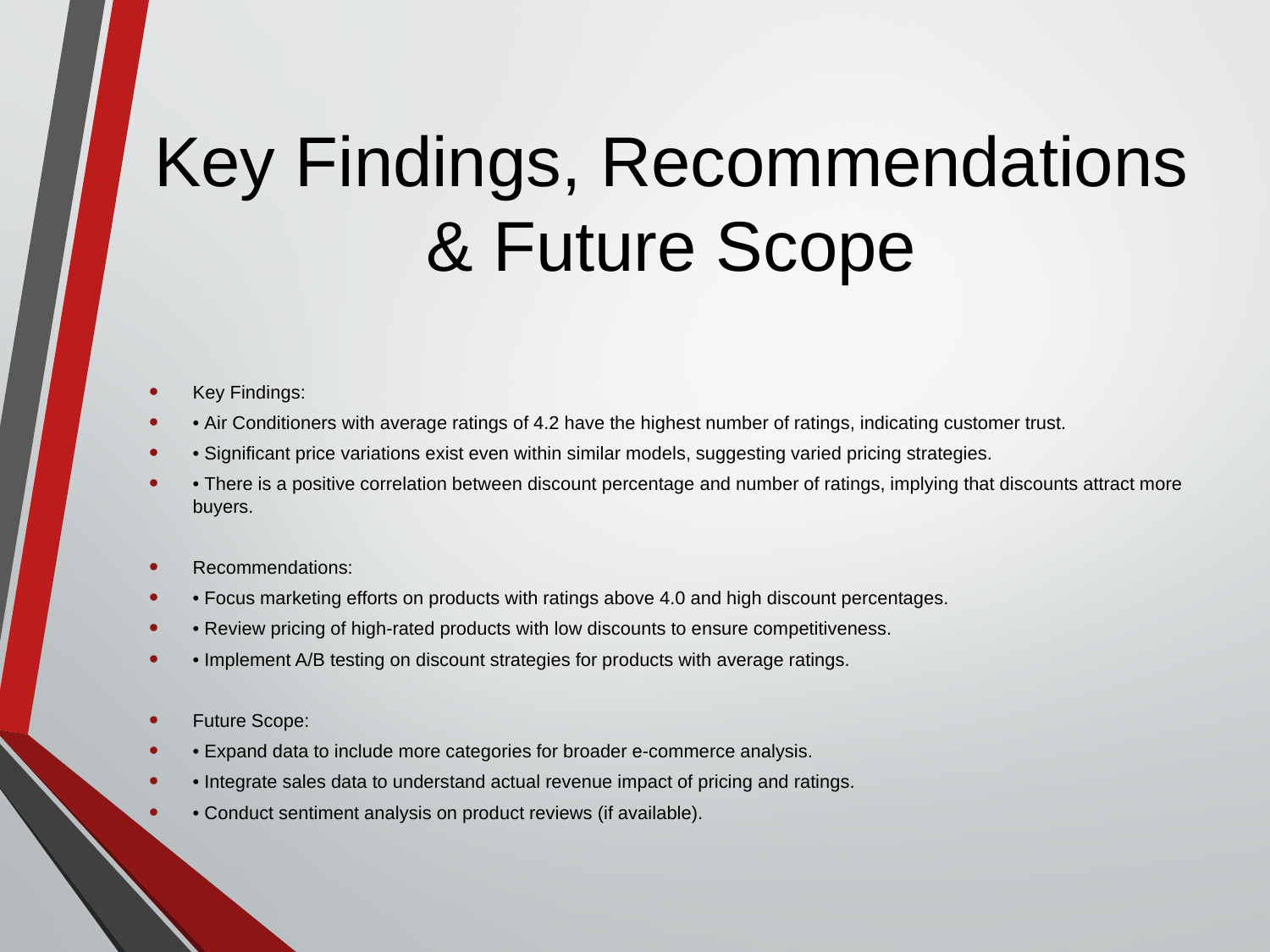

# Key Findings, Recommendations & Future Scope
Key Findings:
• Air Conditioners with average ratings of 4.2 have the highest number of ratings, indicating customer trust.
• Significant price variations exist even within similar models, suggesting varied pricing strategies.
• There is a positive correlation between discount percentage and number of ratings, implying that discounts attract more buyers.

Recommendations:
• Focus marketing efforts on products with ratings above 4.0 and high discount percentages.
• Review pricing of high-rated products with low discounts to ensure competitiveness.
• Implement A/B testing on discount strategies for products with average ratings.

Future Scope:
• Expand data to include more categories for broader e-commerce analysis.
• Integrate sales data to understand actual revenue impact of pricing and ratings.
• Conduct sentiment analysis on product reviews (if available).